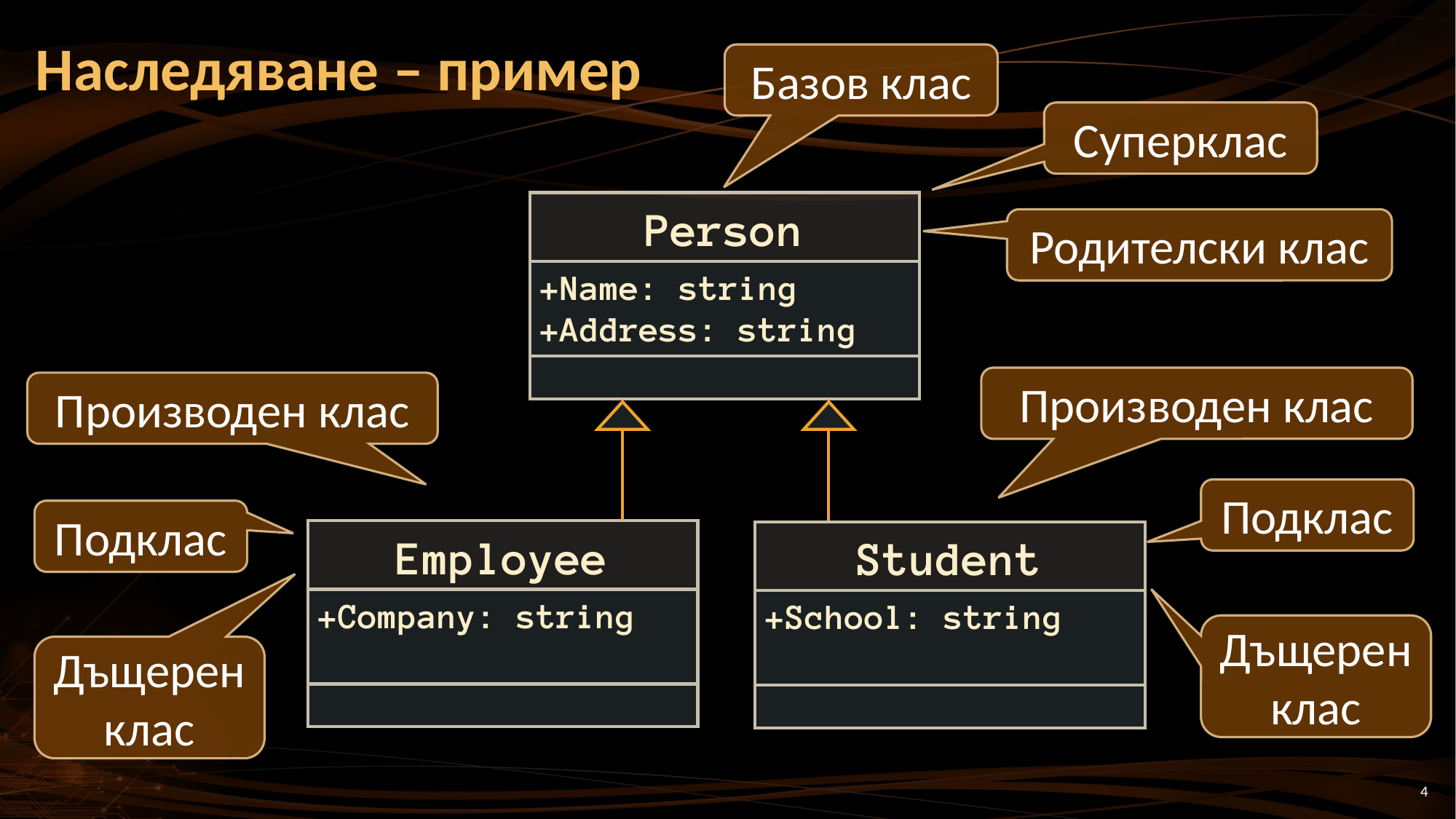

# Наследяване – пример
Базов клас
Суперклас
Person
Родителски клас
+Name: string
+Address: string

Производен клас
Производен клас

Подклас
Подклас
Employee
Student
+Company: string

+School: string

Дъщеренклас
Дъщеренклас

4